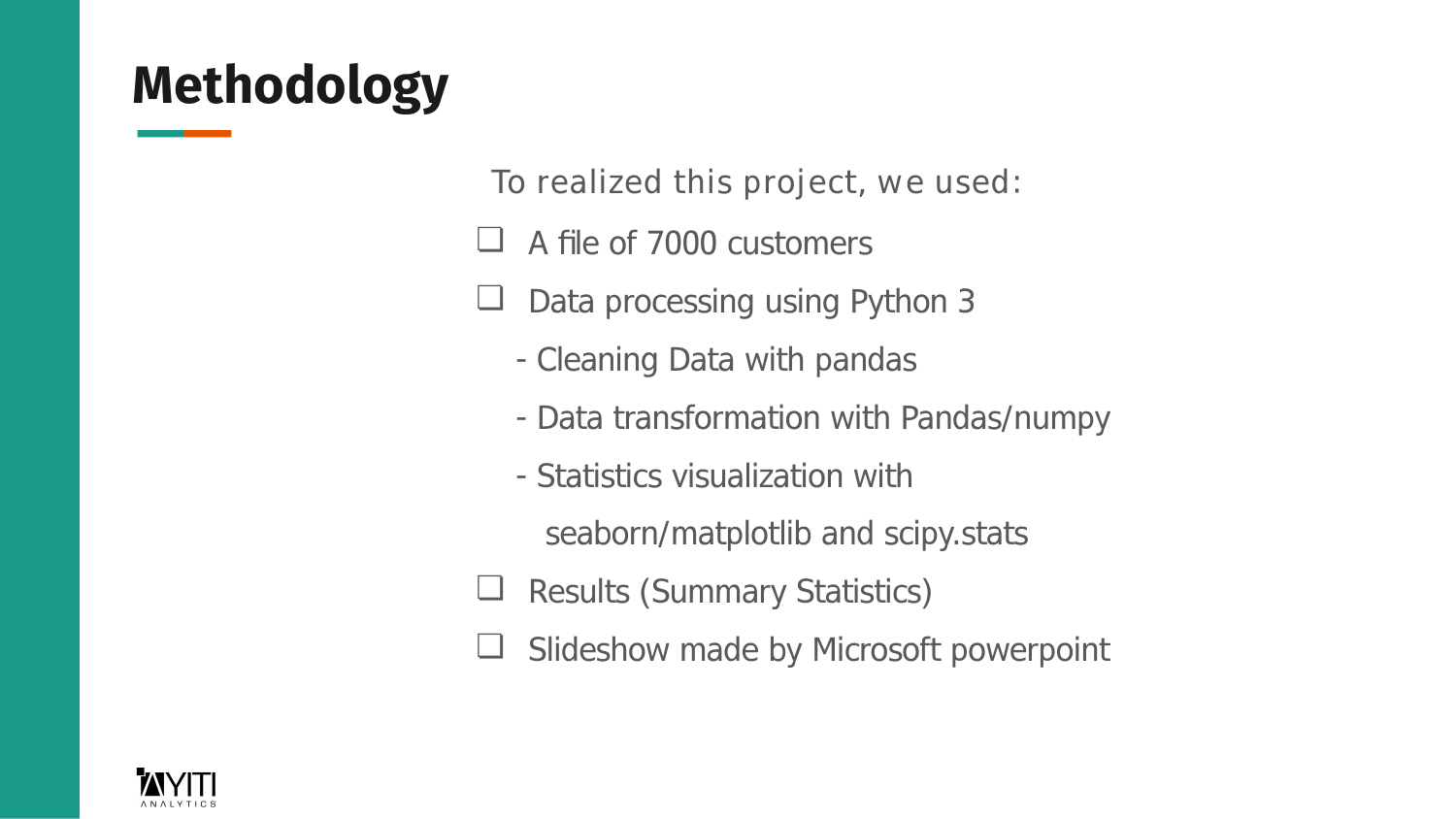

Methodology
To realized this project, we used:

A file of 7000 customers
Data processing using Python 3
    - Cleaning Data with pandas
    - Data transformation with Pandas/numpy
    - Statistics visualization with
       seaborn/matplotlib and scipy.stats
Results (Summary Statistics)
Slideshow made by Microsoft powerpoint